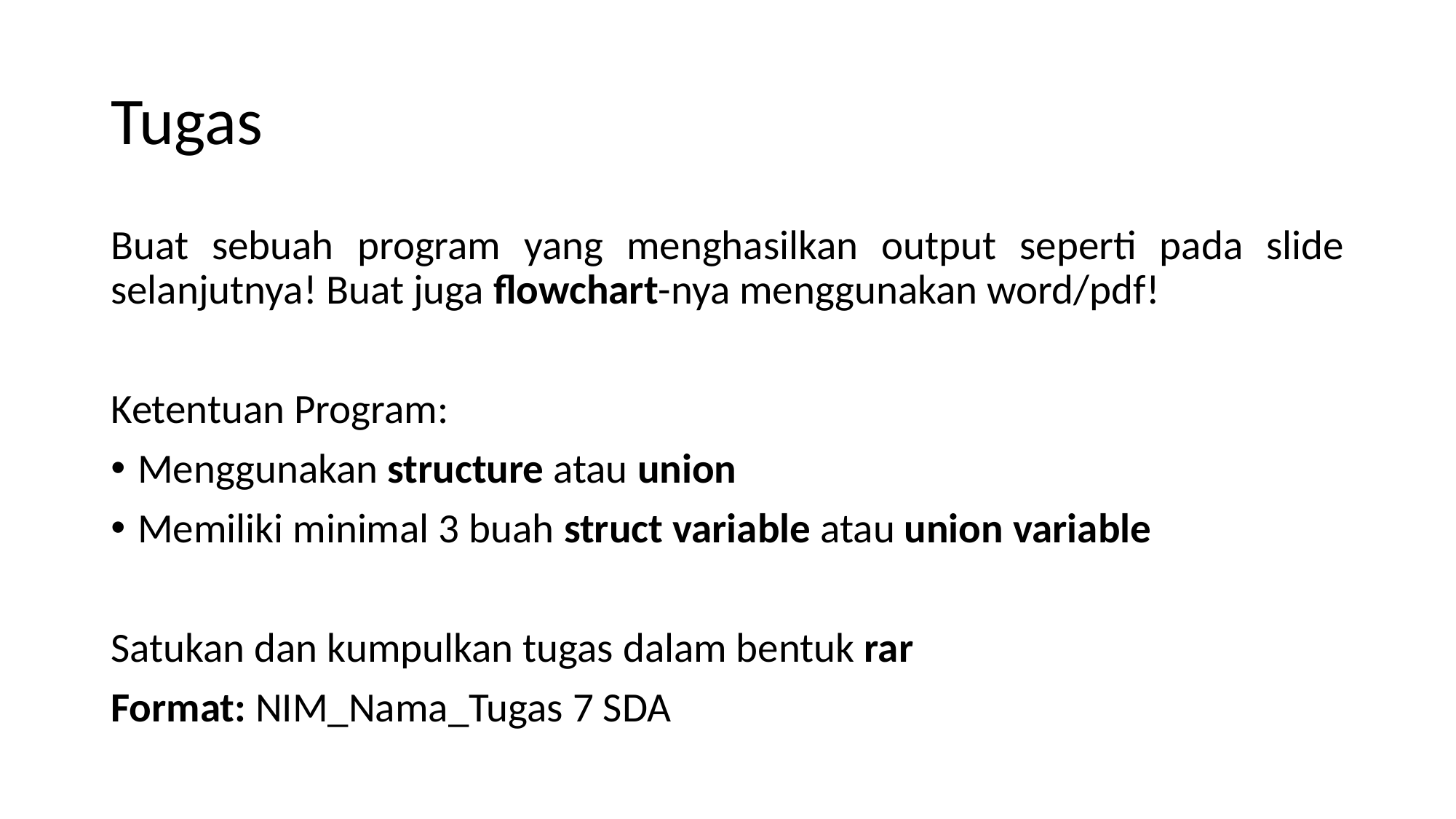

# Tugas
Buat sebuah program yang menghasilkan output seperti pada slide selanjutnya! Buat juga flowchart-nya menggunakan word/pdf!

Ketentuan Program:
Menggunakan structure atau union
Memiliki minimal 3 buah struct variable atau union variable

Satukan dan kumpulkan tugas dalam bentuk rar
Format: NIM_Nama_Tugas 7 SDA